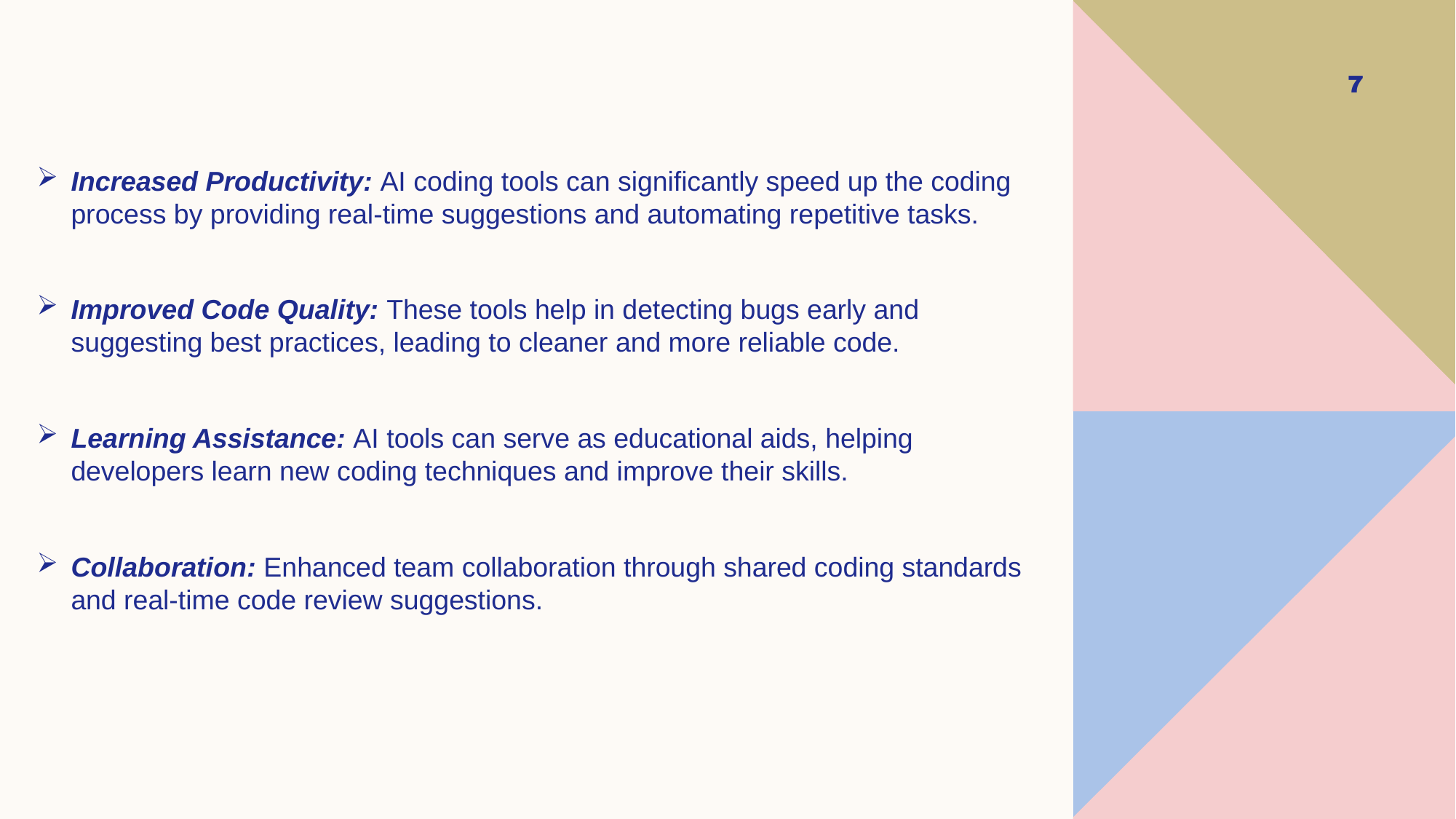

7
Increased Productivity: AI coding tools can significantly speed up the coding process by providing real-time suggestions and automating repetitive tasks.

Improved Code Quality: These tools help in detecting bugs early and suggesting best practices, leading to cleaner and more reliable code.

Learning Assistance: AI tools can serve as educational aids, helping developers learn new coding techniques and improve their skills.

Collaboration: Enhanced team collaboration through shared coding standards and real-time code review suggestions.